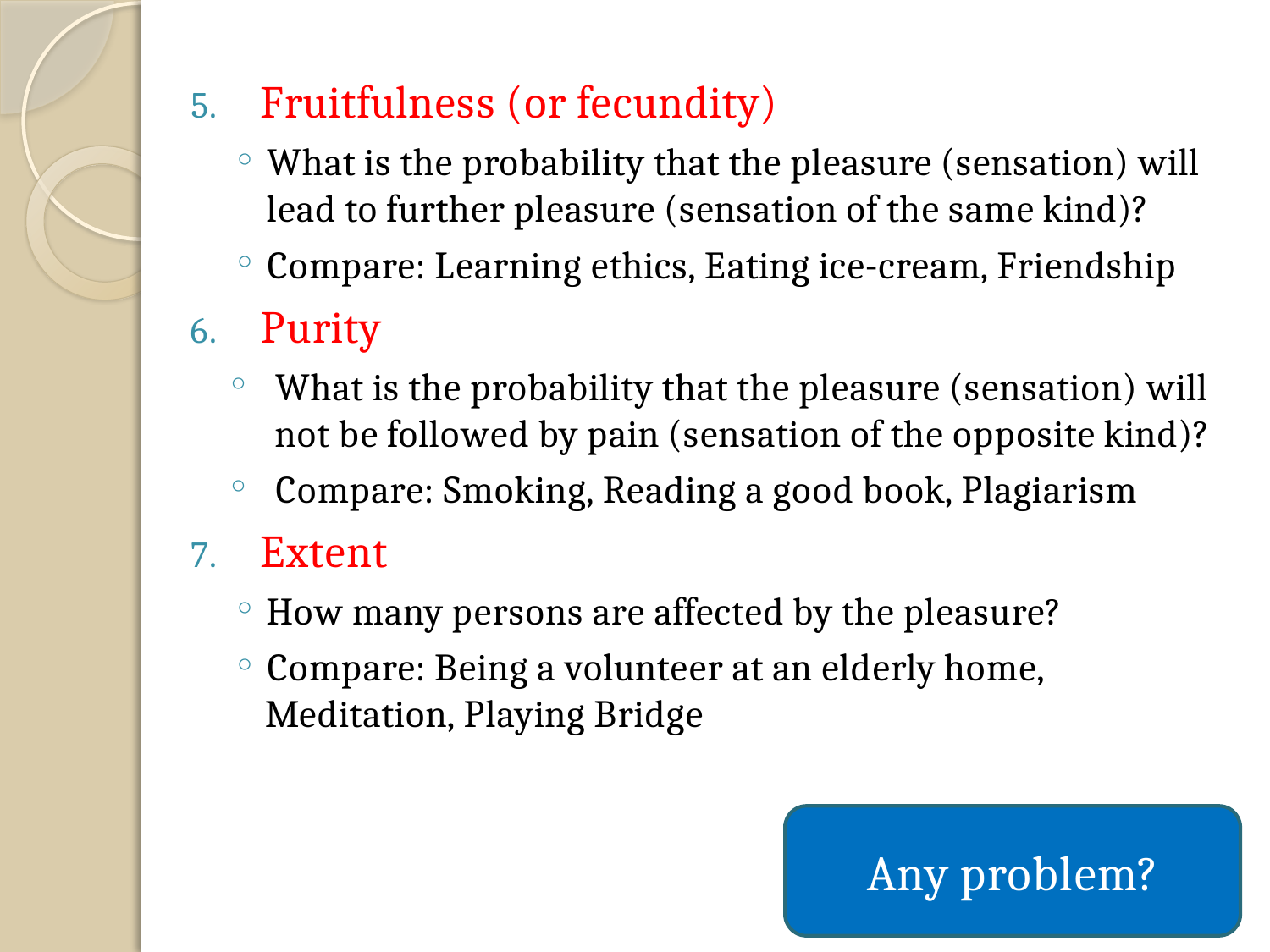

Fruitfulness (or fecundity)
What is the probability that the pleasure (sensation) will lead to further pleasure (sensation of the same kind)?
Compare: Learning ethics, Eating ice-cream, Friendship
Purity
What is the probability that the pleasure (sensation) will not be followed by pain (sensation of the opposite kind)?
Compare: Smoking, Reading a good book, Plagiarism
Extent
How many persons are affected by the pleasure?
Compare: Being a volunteer at an elderly home, Meditation, Playing Bridge
Any problem?